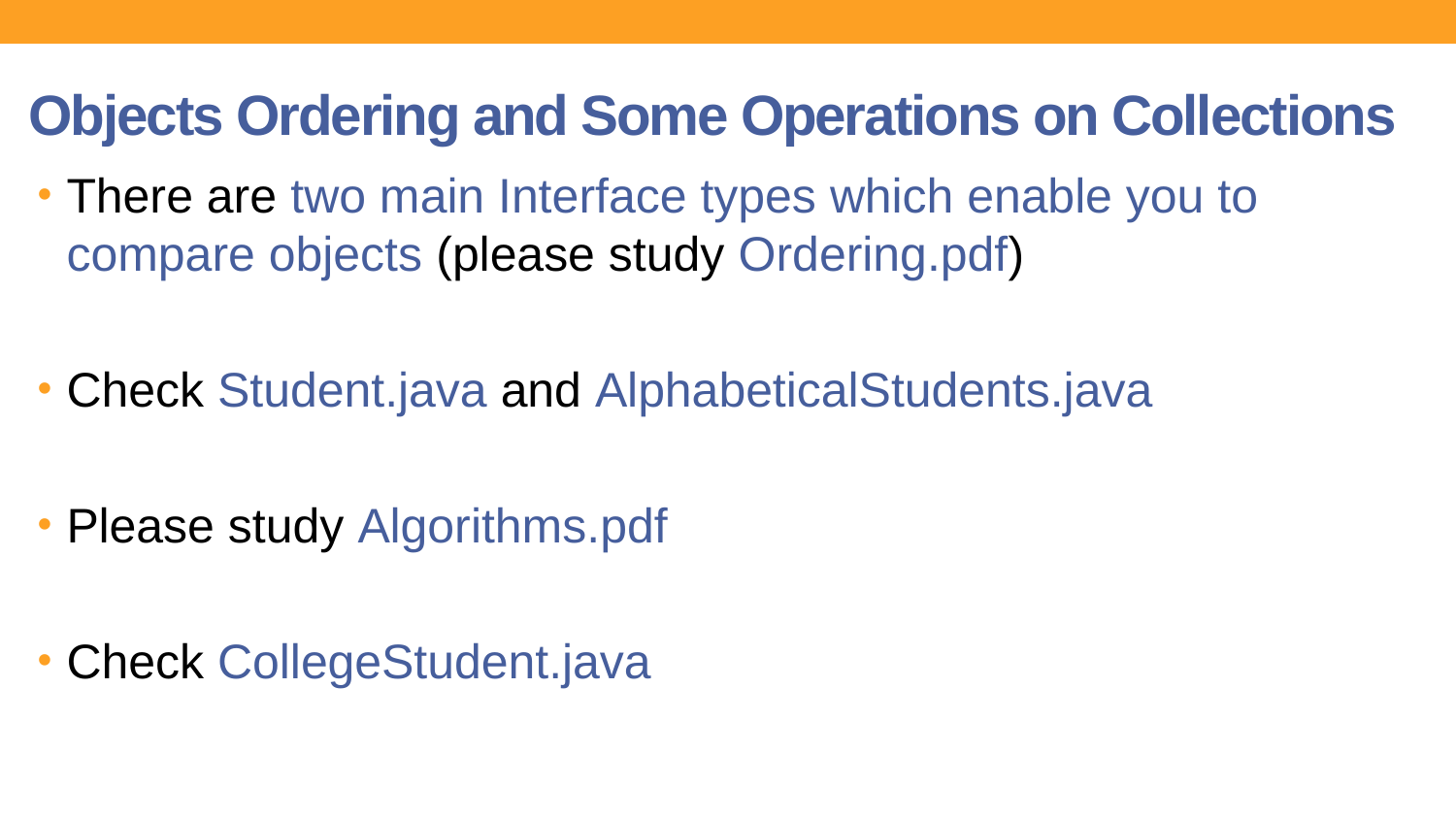

Objects Ordering and Some Operations on Collections
There are two main Interface types which enable you to compare objects (please study Ordering.pdf)

Check Student.java and AlphabeticalStudents.java

Please study Algorithms.pdf

Check CollegeStudent.java